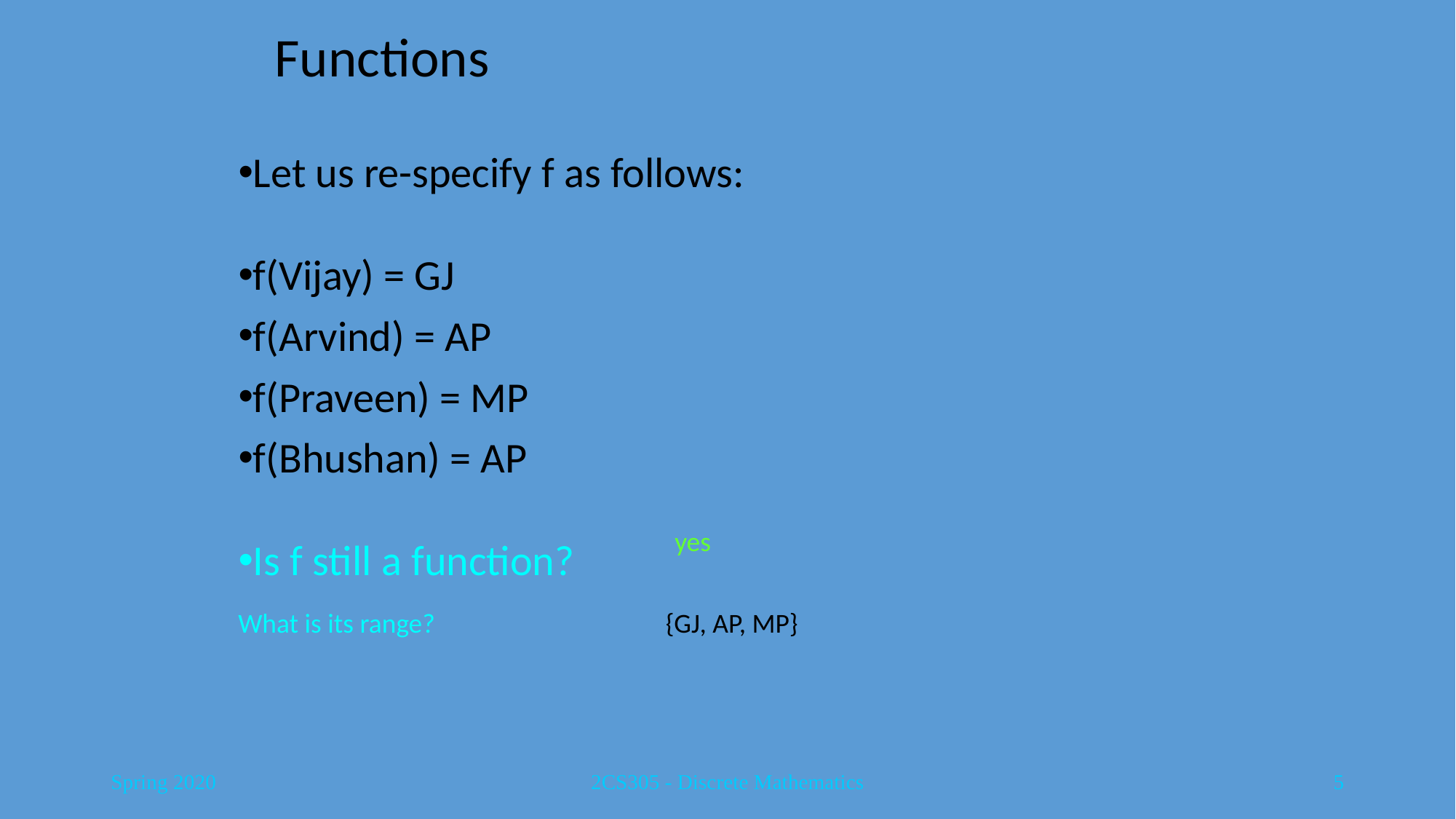

# Functions
Let us re-specify f as follows:

f(Vijay) = GJ
f(Arvind) = AP
f(Praveen) = MP
f(Bhushan) = AP

Is f still a function?

yes
What is its range?
{GJ, AP, MP}
Spring 2020
2CS305 - Discrete Mathematics
5